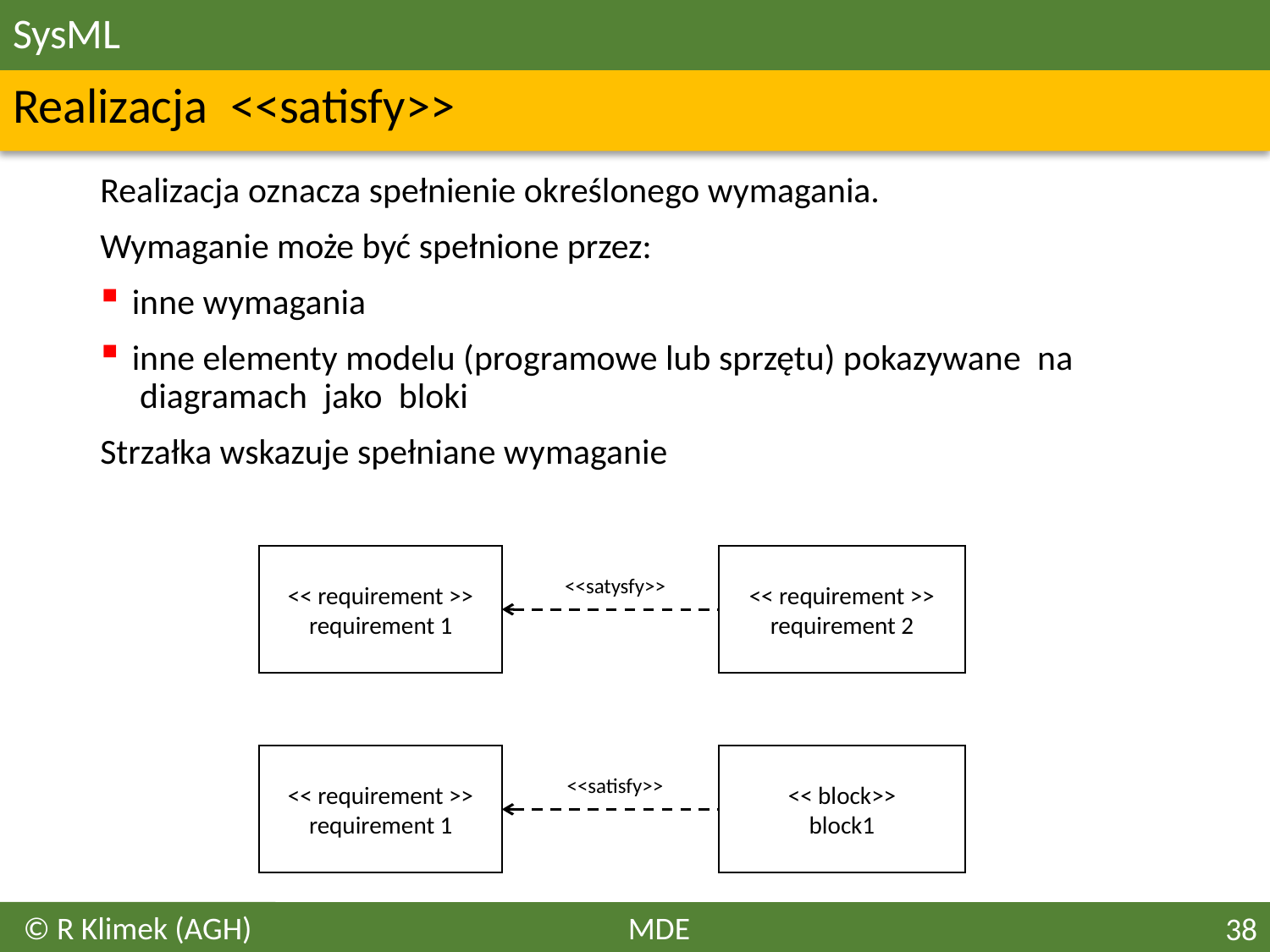

# SysML
Realizacja  <<satisfy>>
Realizacja oznacza spełnienie określonego wymagania.
Wymaganie może być spełnione przez:
inne wymagania
inne elementy modelu (programowe lub sprzętu) pokazywane  na  diagramach  jako  bloki
Strzałka wskazuje spełniane wymaganie
<< requirement >>
requirement 1
<< requirement >>
requirement 2
<<satysfy>>
<< requirement >>
requirement 1
<< block>>
block1
<<satisfy>>
© R Klimek (AGH)
MDE
38